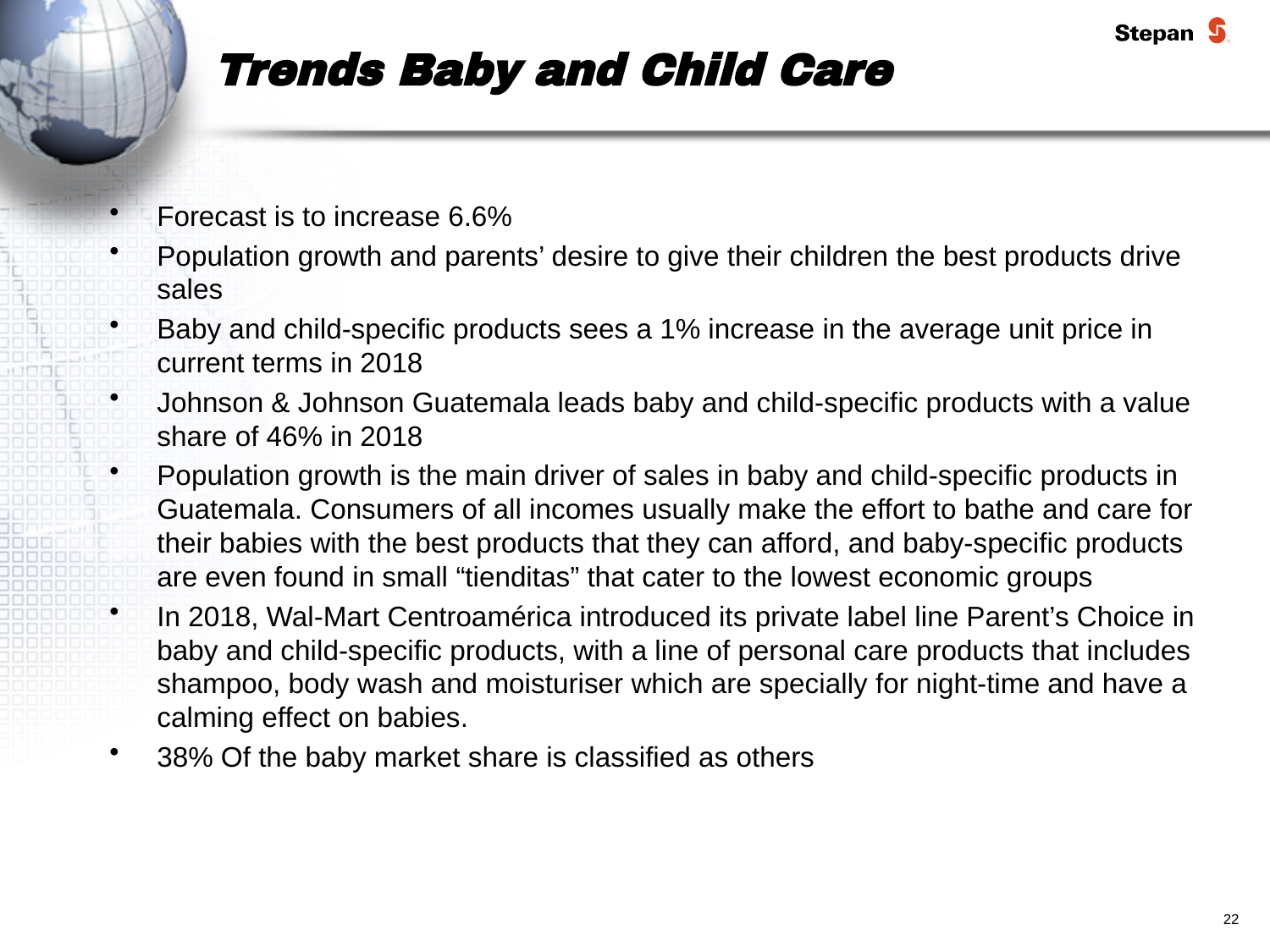

# Trends Baby and Child Care
Forecast is to increase 6.6%
Population growth and parents’ desire to give their children the best products drive sales
Baby and child-specific products sees a 1% increase in the average unit price in current terms in 2018
Johnson & Johnson Guatemala leads baby and child-specific products with a value share of 46% in 2018
Population growth is the main driver of sales in baby and child-specific products in Guatemala. Consumers of all incomes usually make the effort to bathe and care for their babies with the best products that they can afford, and baby-specific products are even found in small “tienditas” that cater to the lowest economic groups
In 2018, Wal-Mart Centroamérica introduced its private label line Parent’s Choice in baby and child-specific products, with a line of personal care products that includes shampoo, body wash and moisturiser which are specially for night-time and have a calming effect on babies.
38% Of the baby market share is classified as others

22